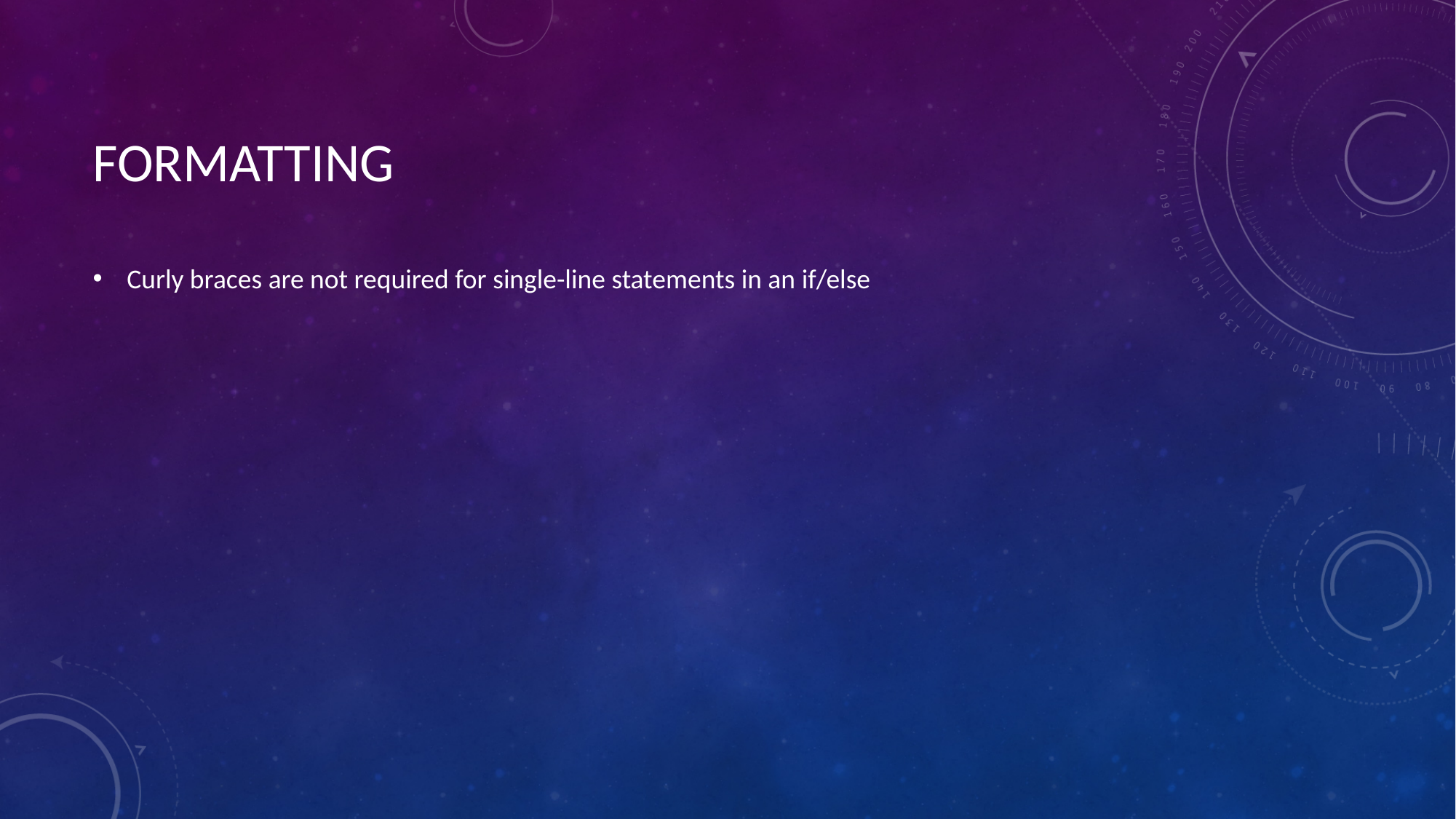

# Formatting
Curly braces are not required for single-line statements in an if/else